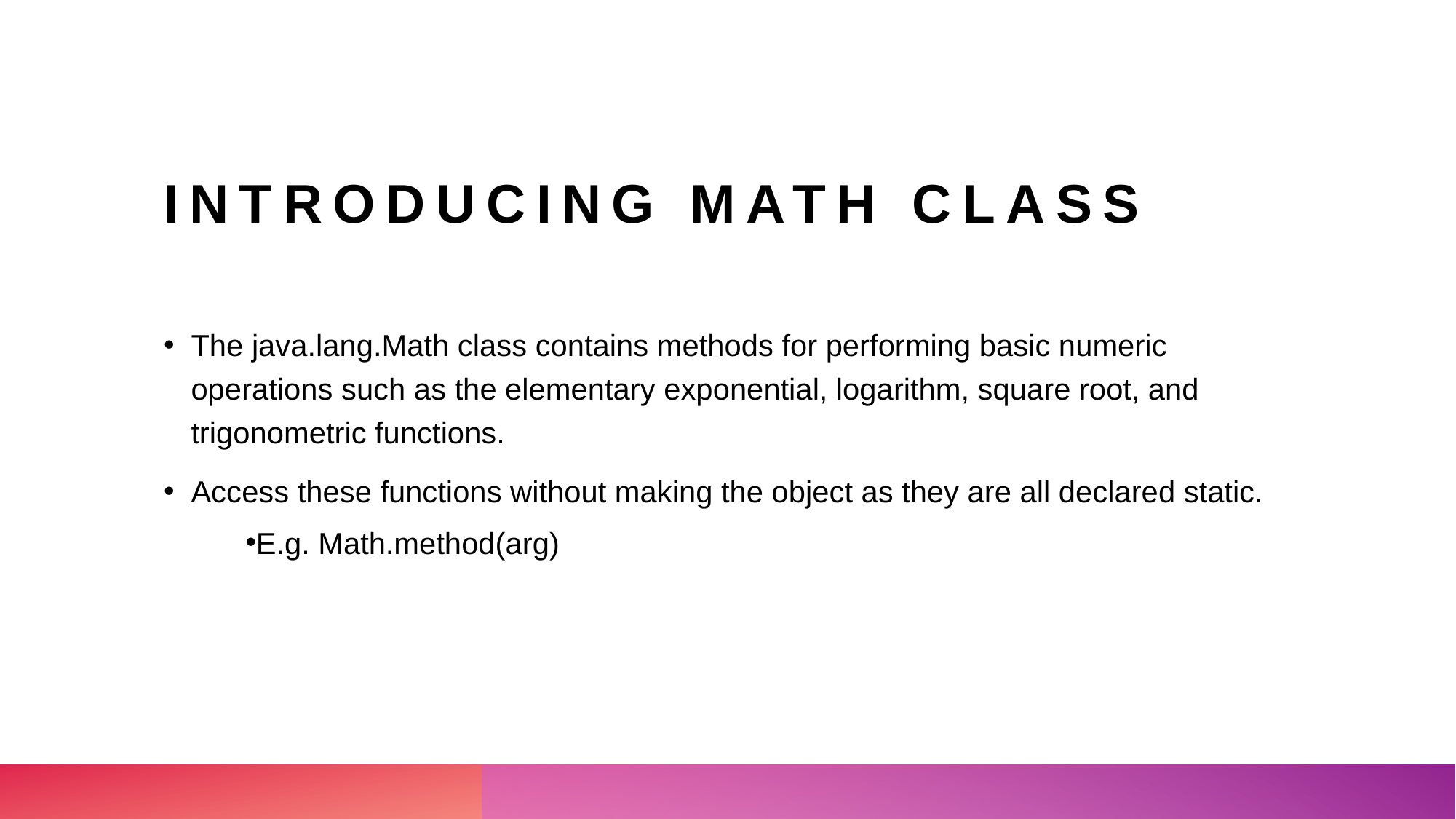

# Introducing math class
The java.lang.Math class contains methods for performing basic numeric operations such as the elementary exponential, logarithm, square root, and trigonometric functions.
Access these functions without making the object as they are all declared static.
E.g. Math.method(arg)